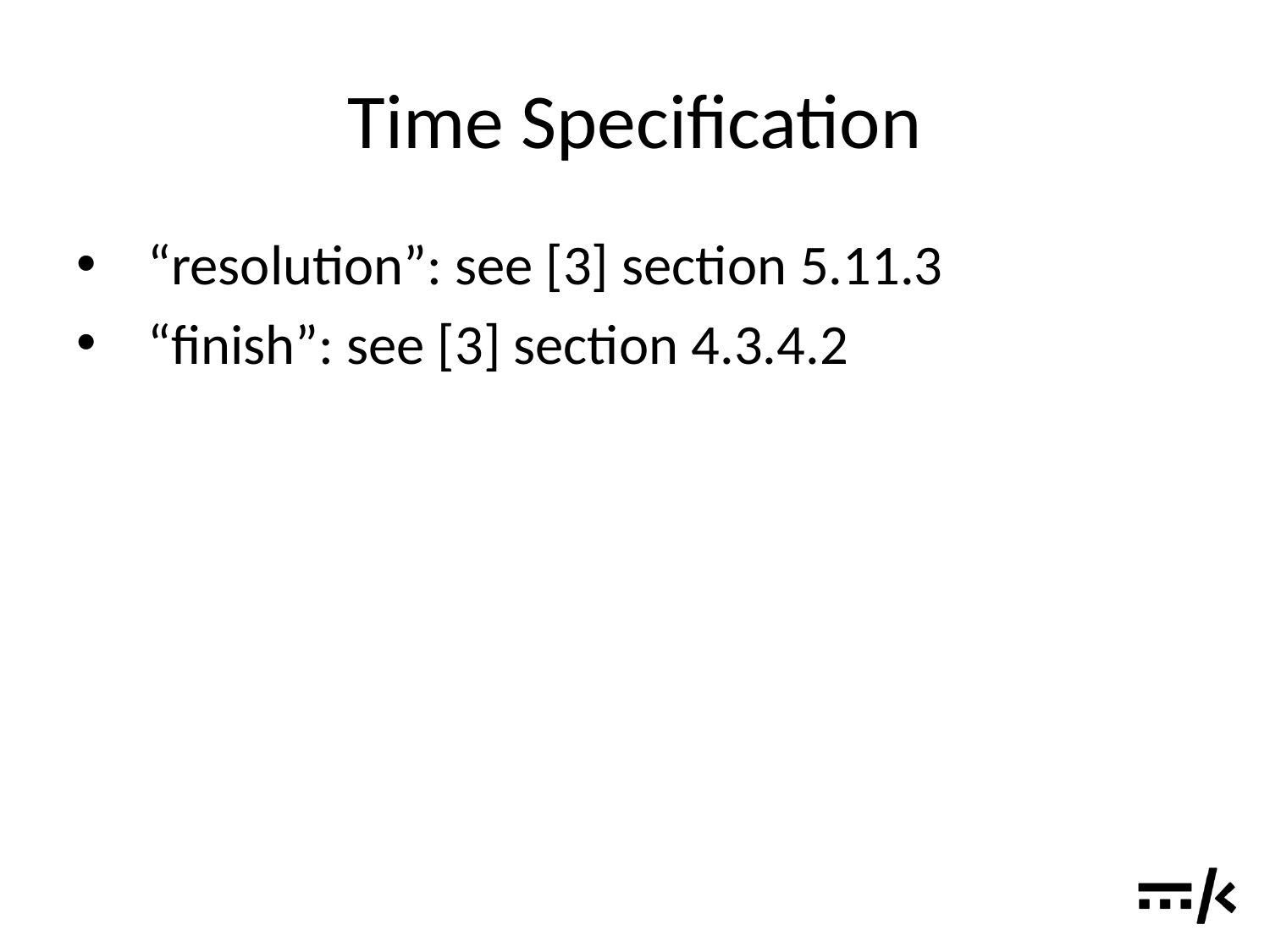

# Time Specification
“resolution”: see [3] section 5.11.3
“finish”: see [3] section 4.3.4.2